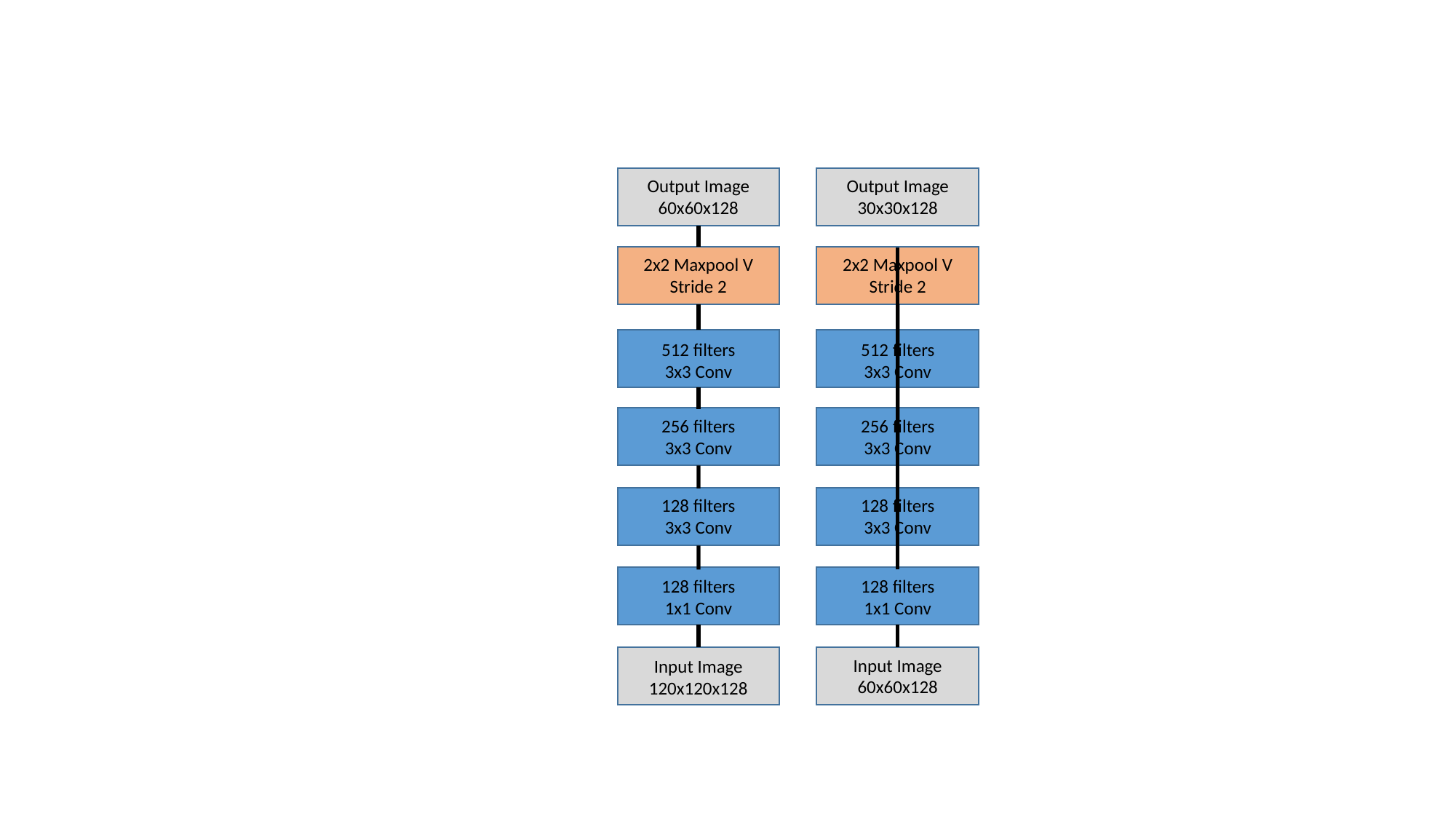

Output Image
60x60x128
Output Image
30x30x128

2x2 Maxpool V
Stride 2
2x2 Maxpool V
Stride 2

512 filters
3x3 Conv
512 filters
3x3 Conv

256 filters
3x3 Conv
256 filters
3x3 Conv

128 filters
3x3 Conv
128 filters
3x3 Conv

128 filters
1x1 Conv
128 filters
1x1 Conv

Input Image
60x60x128
Input Image
120x120x128